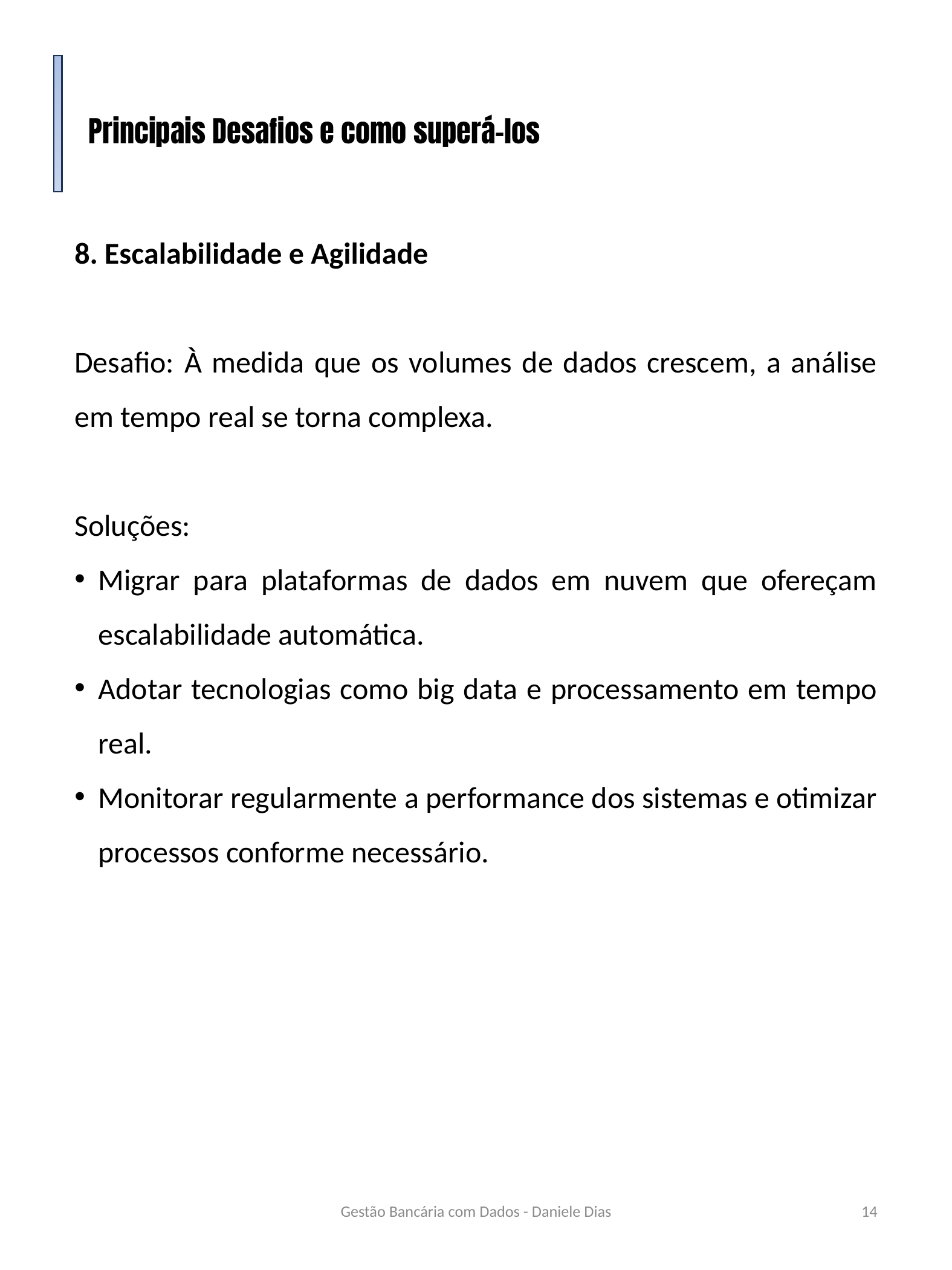

# Principais Desafios e como superá-los
8. Escalabilidade e Agilidade

Desafio: À medida que os volumes de dados crescem, a análise em tempo real se torna complexa.

Soluções:
Migrar para plataformas de dados em nuvem que ofereçam escalabilidade automática.
Adotar tecnologias como big data e processamento em tempo real.
Monitorar regularmente a performance dos sistemas e otimizar processos conforme necessário.

Gestão Bancária com Dados - Daniele Dias
14